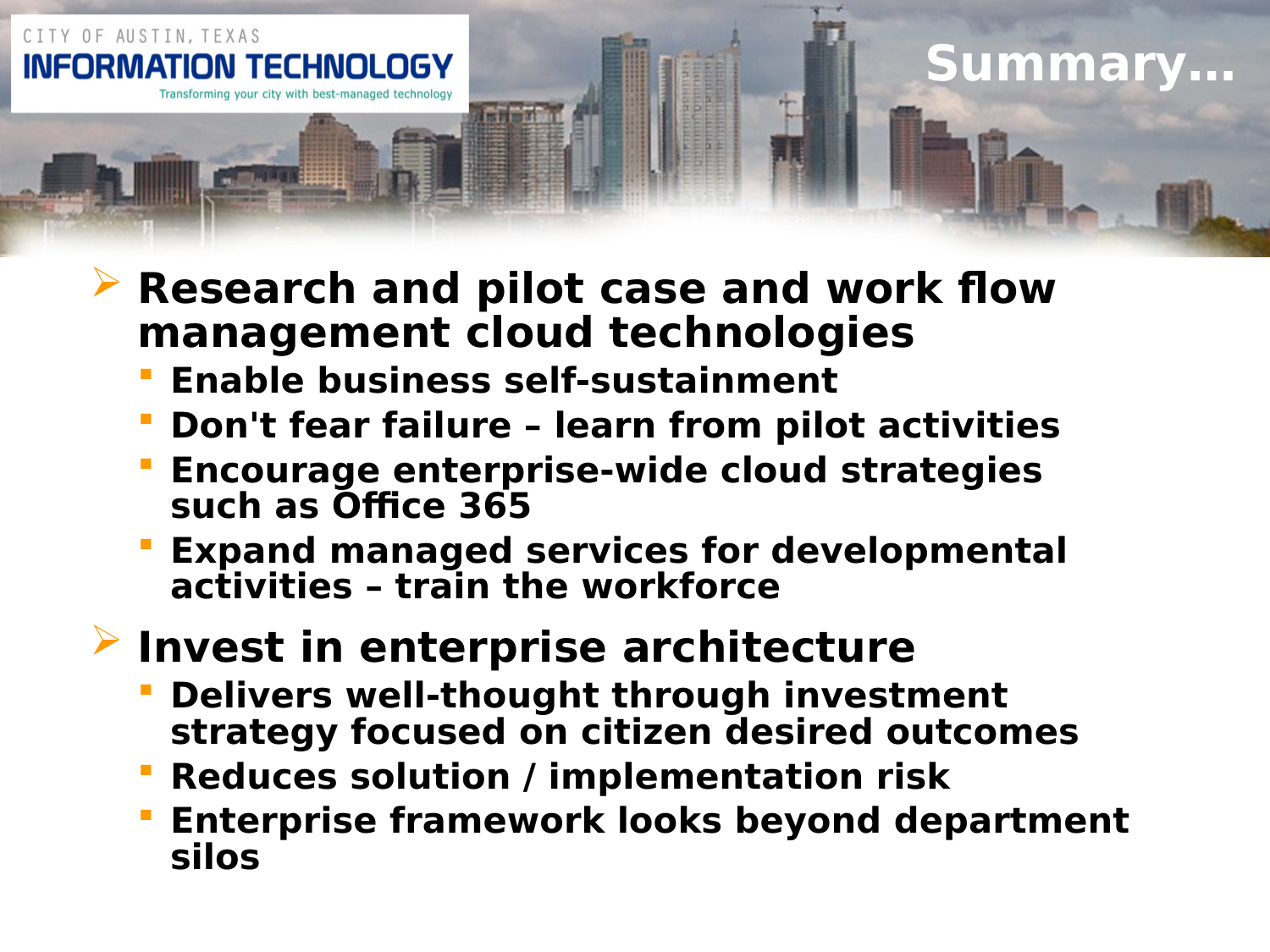

# Summary…
Research and pilot case and work flow management cloud technologies
Enable business self-sustainment
Don't fear failure – learn from pilot activities
Encourage enterprise-wide cloud strategies such as Office 365
Expand managed services for developmental activities – train the workforce
Invest in enterprise architecture
Delivers well-thought through investment strategy focused on citizen desired outcomes
Reduces solution / implementation risk
Enterprise framework looks beyond department silos